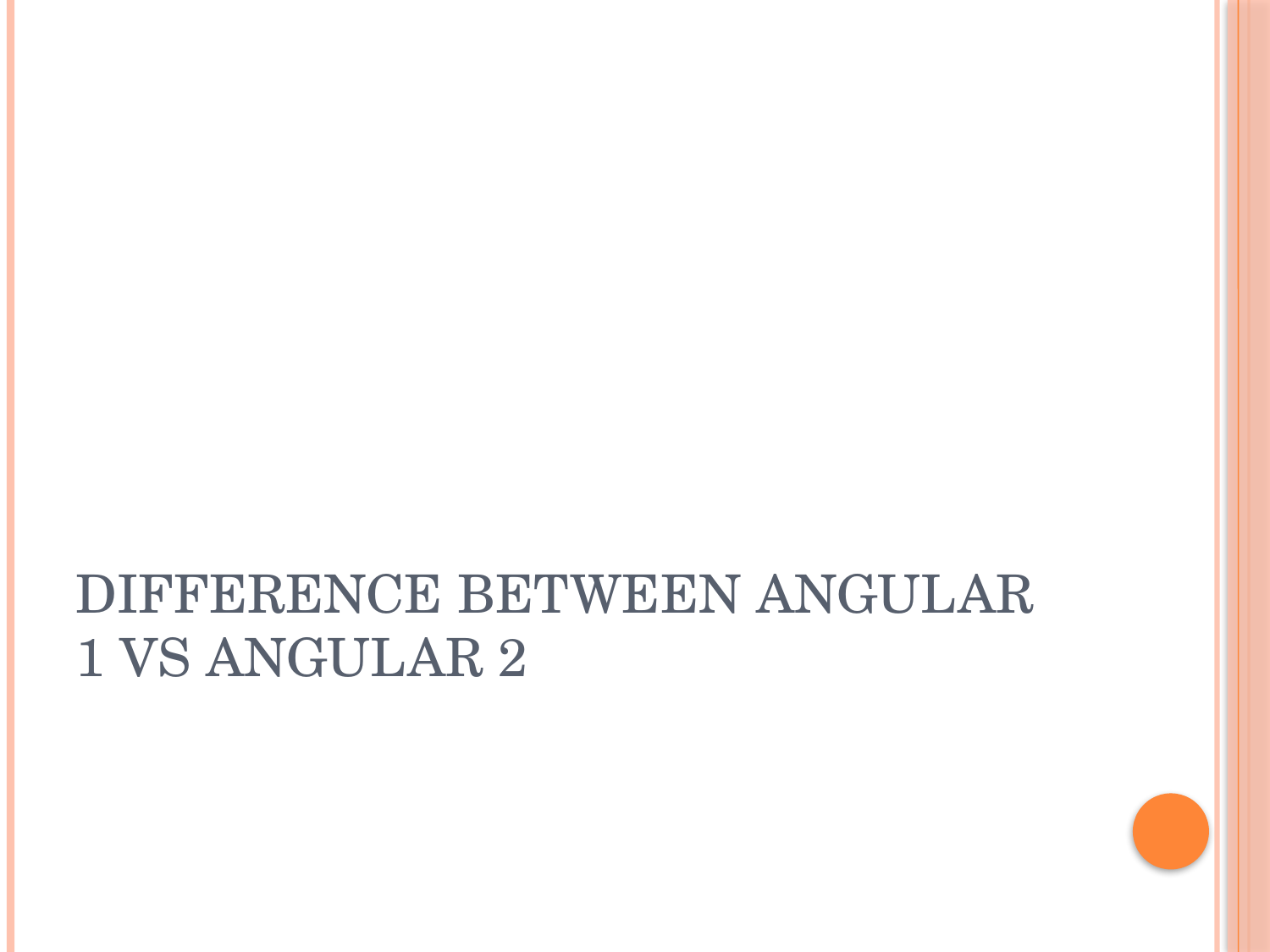

# Difference between Angular 1 VS Angular 2